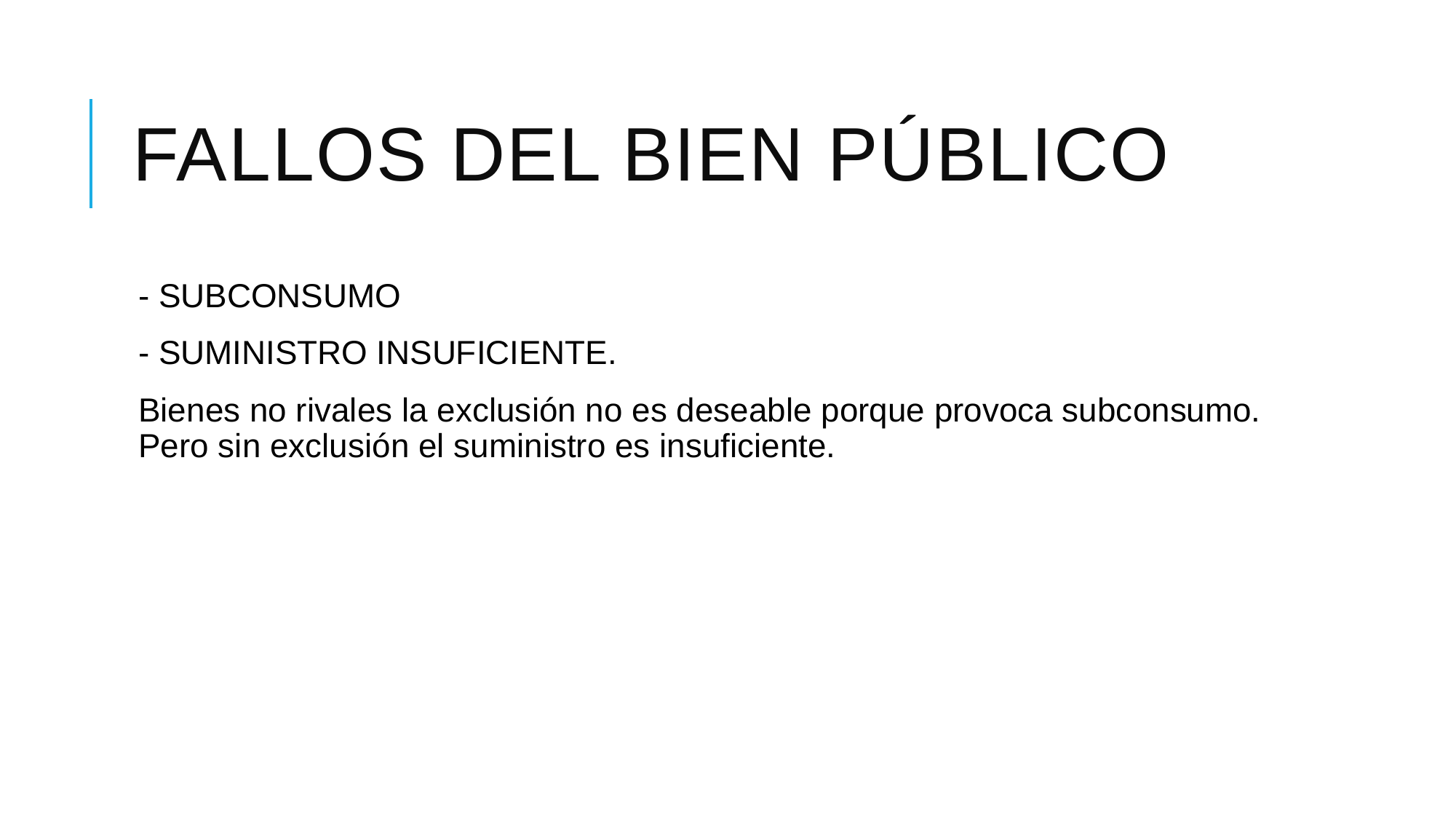

# FALLOS DEL BIEN PÚBLICO
- SUBCONSUMO
- SUMINISTRO INSUFICIENTE.
Bienes no rivales la exclusión no es deseable porque provoca subconsumo. Pero sin exclusión el suministro es insuficiente.